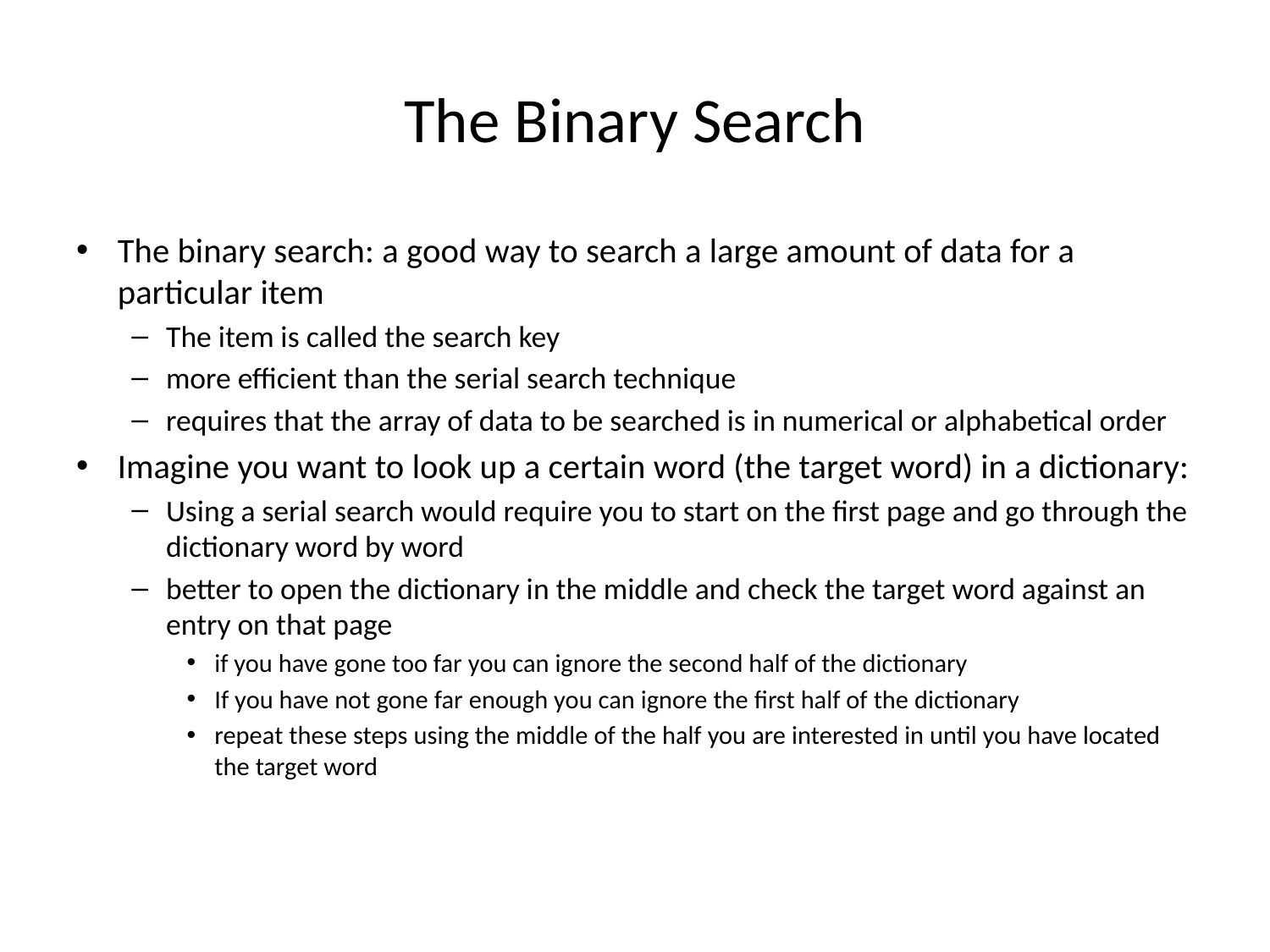

# The Binary Search
The binary search: a good way to search a large amount of data for a particular item
The item is called the search key
more efficient than the serial search technique
requires that the array of data to be searched is in numerical or alphabetical order
Imagine you want to look up a certain word (the target word) in a dictionary:
Using a serial search would require you to start on the first page and go through the dictionary word by word
better to open the dictionary in the middle and check the target word against an entry on that page
if you have gone too far you can ignore the second half of the dictionary
If you have not gone far enough you can ignore the first half of the dictionary
repeat these steps using the middle of the half you are interested in until you have located the target word